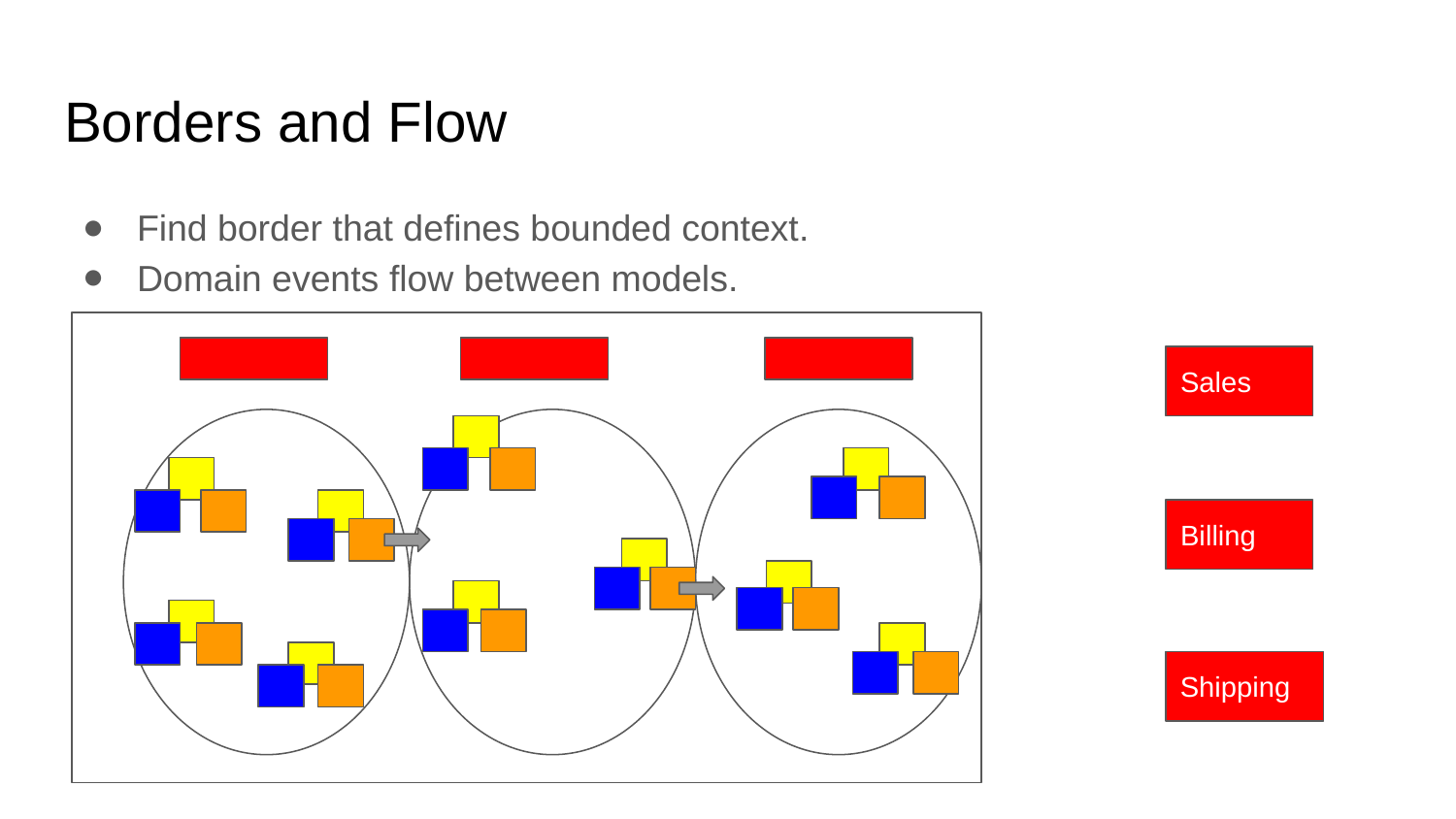

# Borders and Flow

Find border that defines bounded context.
Domain events flow between models.

Sales

Billing

Shipping